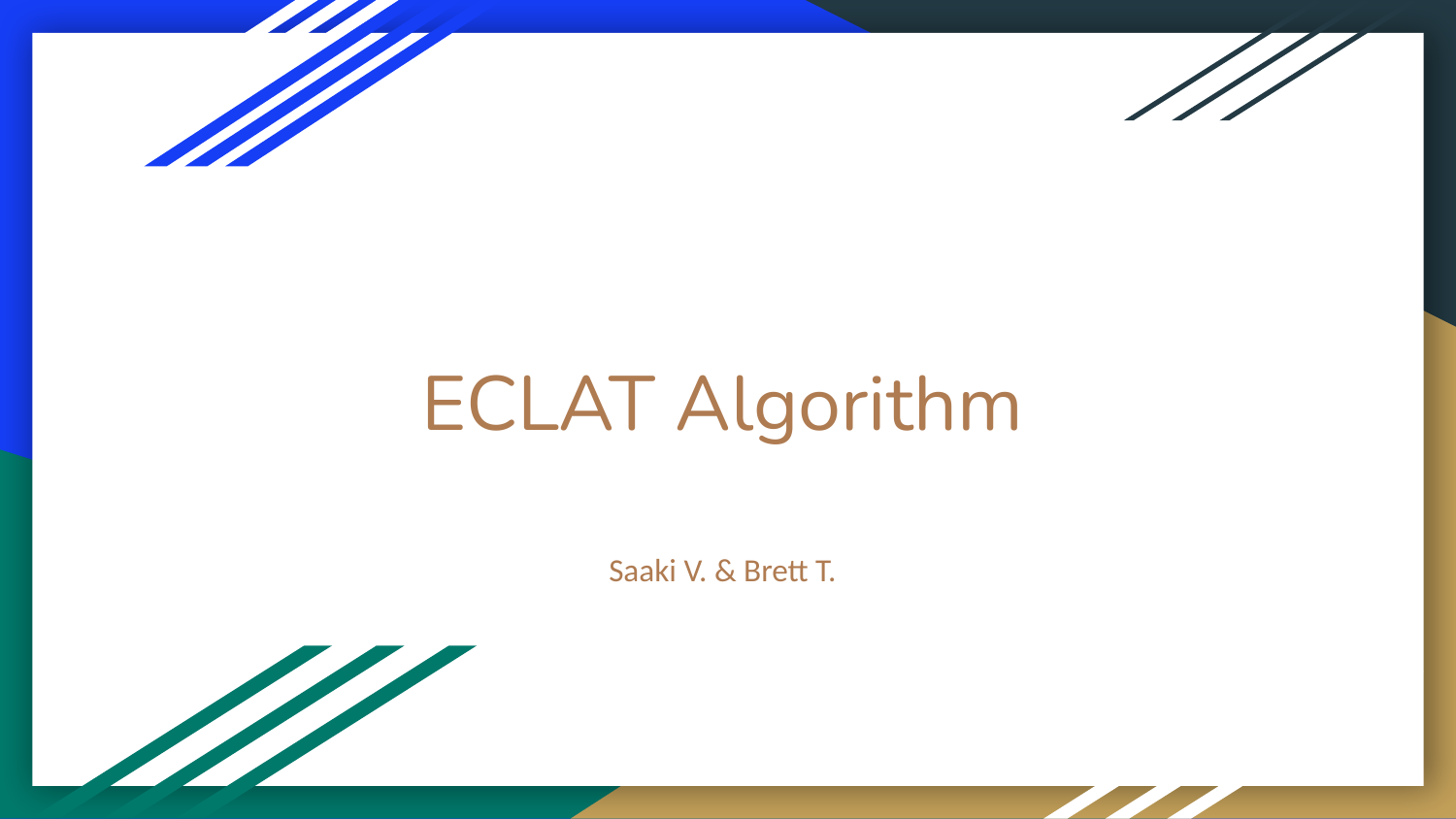

# ECLAT Algorithm
Saaki V. & Brett T.